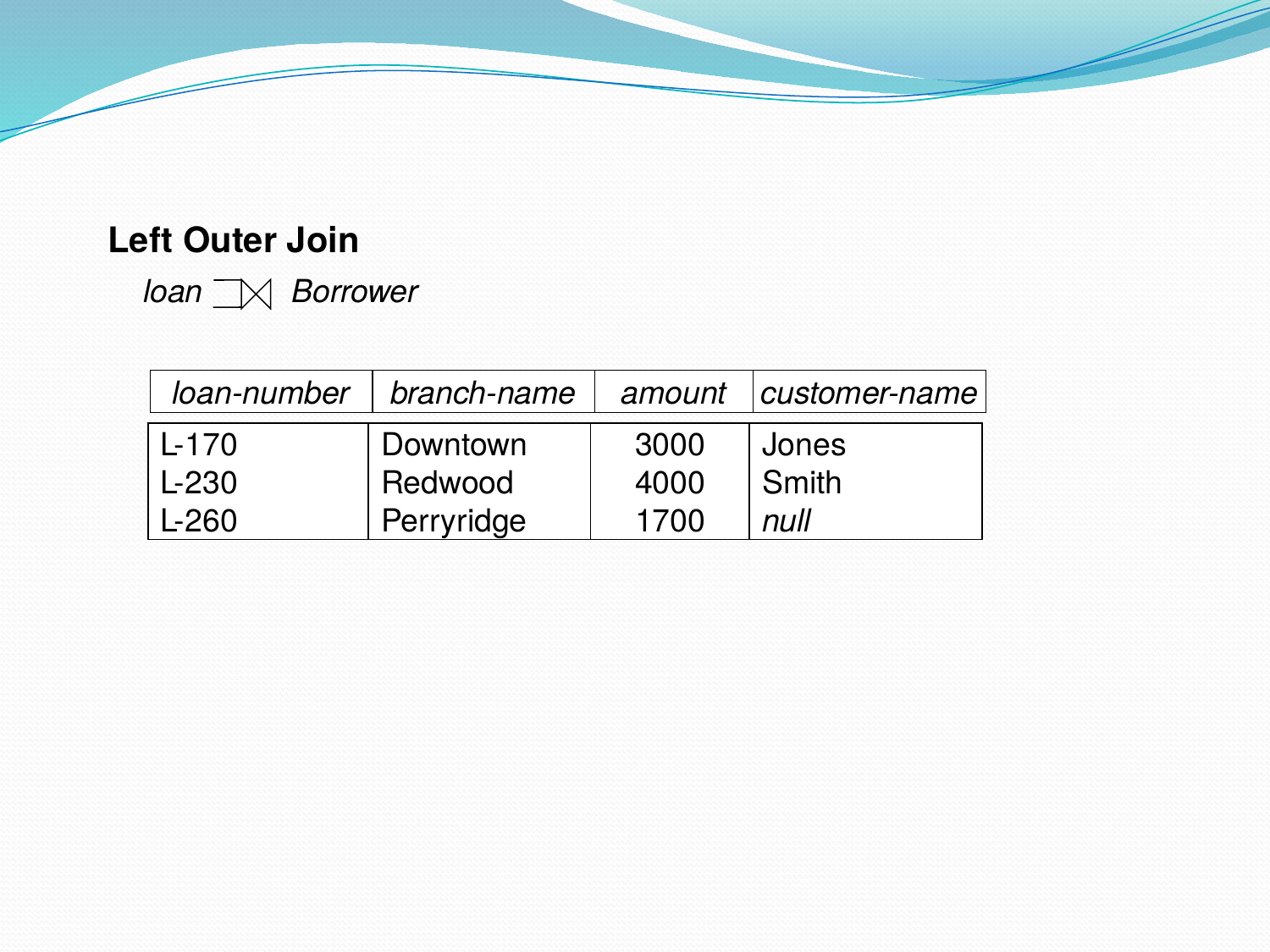

Left Outer Join
    loan          Borrower

loan-number
branch-name
amount
customer-name
L-170
L-230
L-260
Downtown
Redwood
Perryridge
3000
4000
1700
Jones
Smith
null